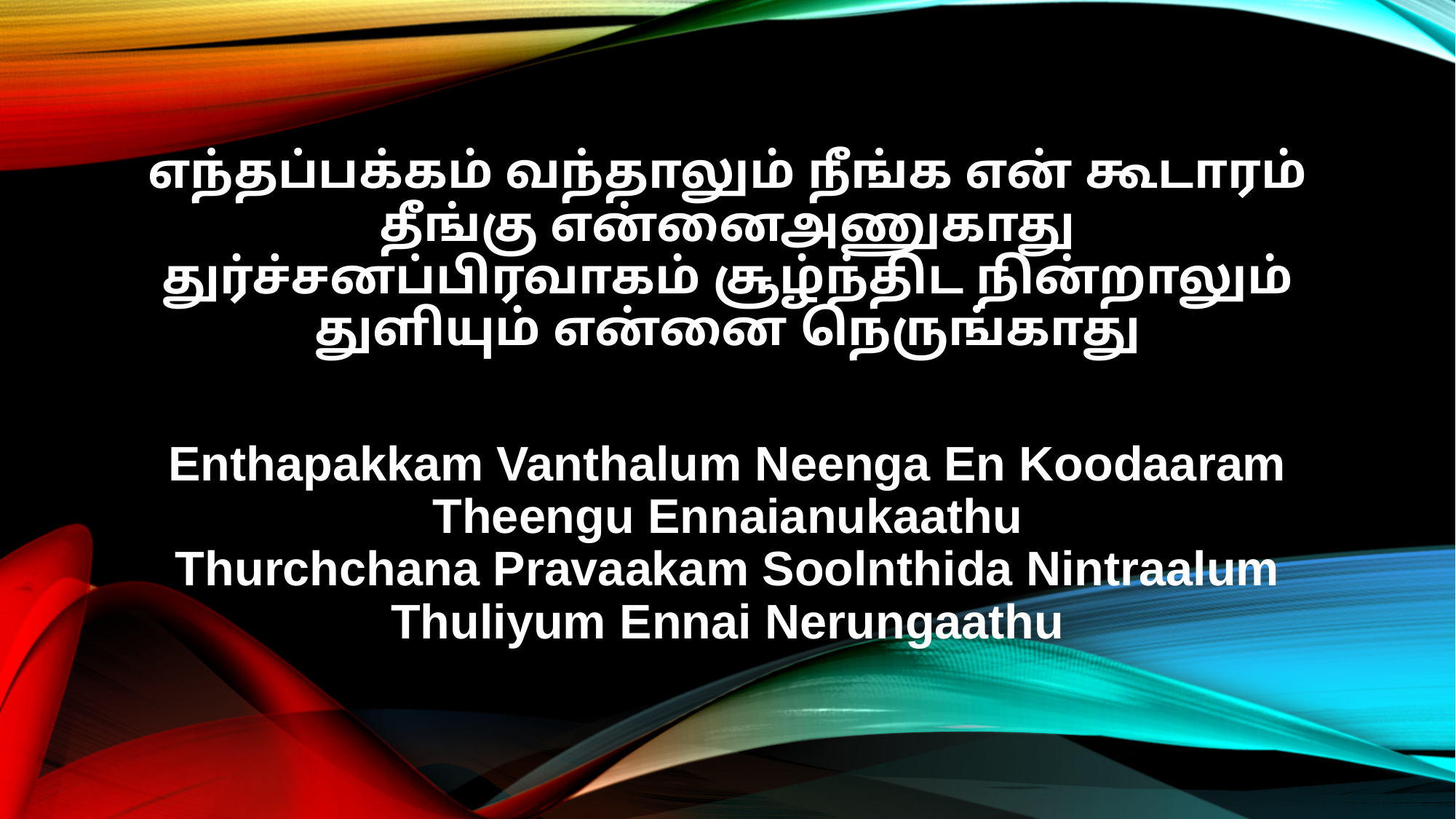

எந்தப்பக்கம் வந்தாலும் நீங்க என் கூடாரம்
தீங்கு என்னைஅணுகாது
துர்ச்சனப்பிரவாகம் சூழ்ந்திட நின்றாலும்
துளியும் என்னை நெருங்காது

Enthapakkam Vanthalum Neenga En Koodaaram
Theengu Ennaianukaathu
Thurchchana Pravaakam Soolnthida Nintraalum
Thuliyum Ennai Nerungaathu